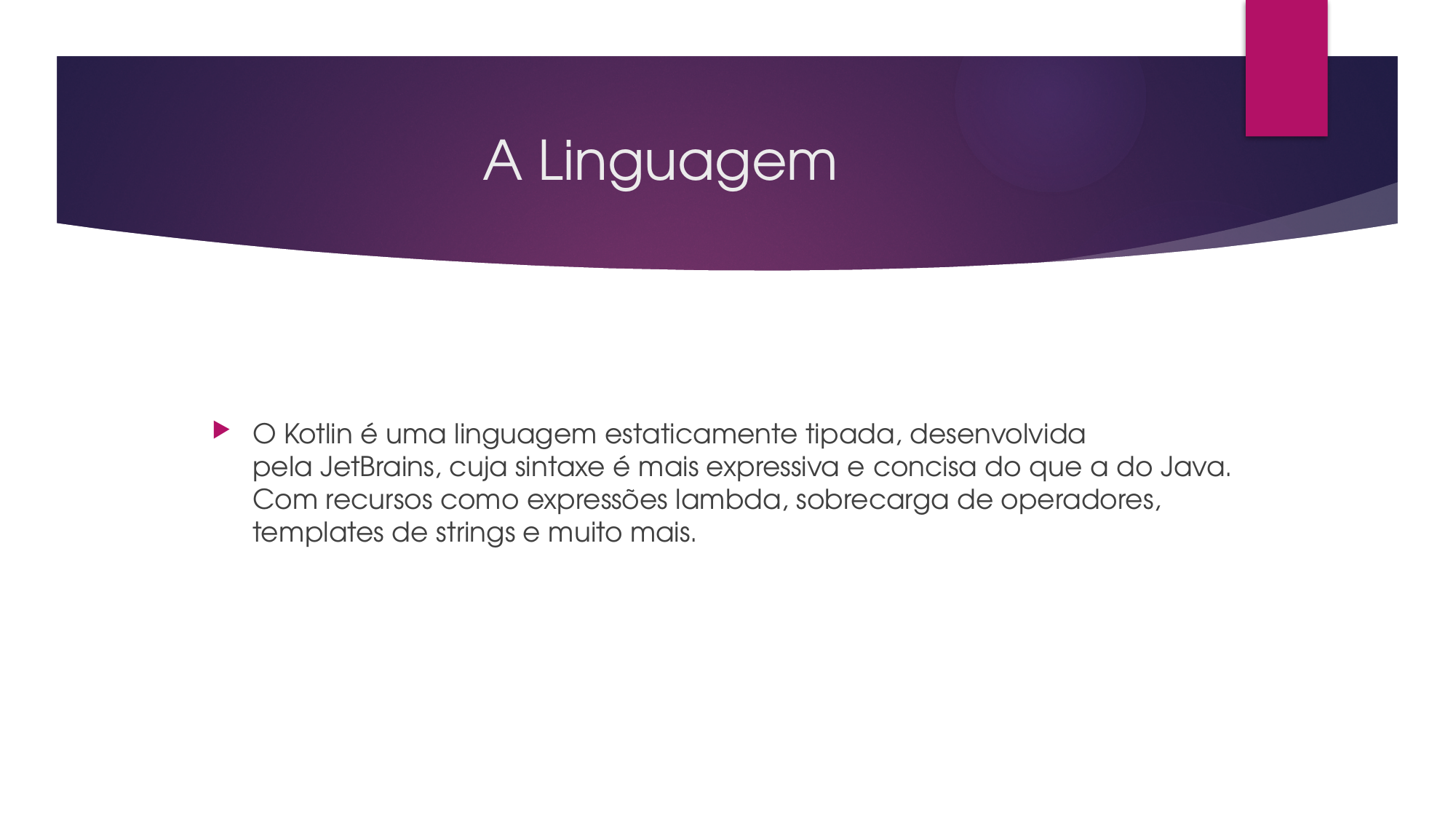

# A Linguagem
O Kotlin é uma linguagem estaticamente tipada, desenvolvida pela JetBrains, cuja sintaxe é mais expressiva e concisa do que a do Java. Com recursos como expressões lambda, sobrecarga de operadores, templates de strings e muito mais.